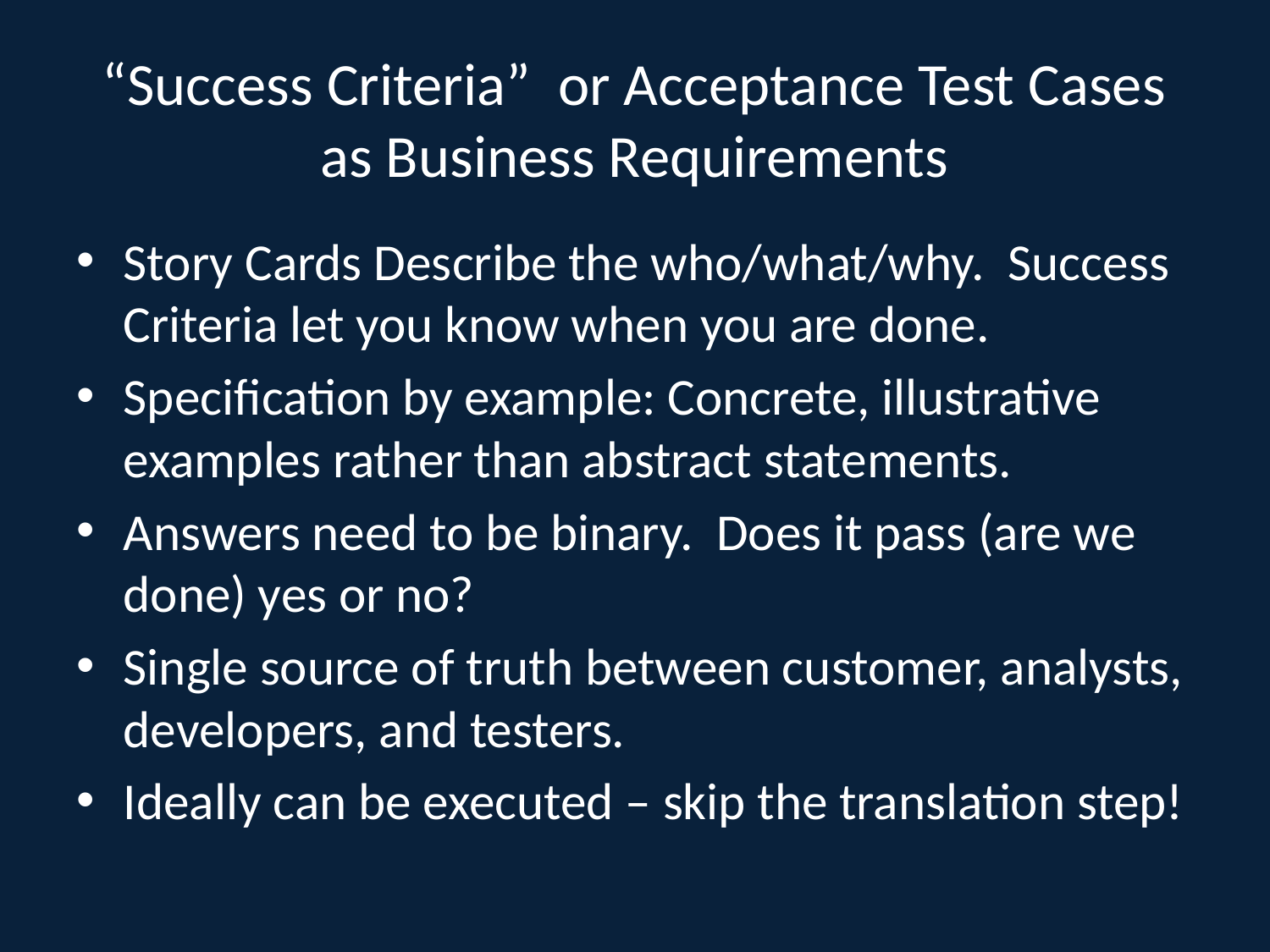

# “Success Criteria”  or Acceptance Test Cases as Business Requirements
Story Cards Describe the who/what/why.  Success Criteria let you know when you are done.
Specification by example: Concrete, illustrative examples rather than abstract statements.
Answers need to be binary.  Does it pass (are we done) yes or no?
Single source of truth between customer, analysts, developers, and testers.
Ideally can be executed – skip the translation step!